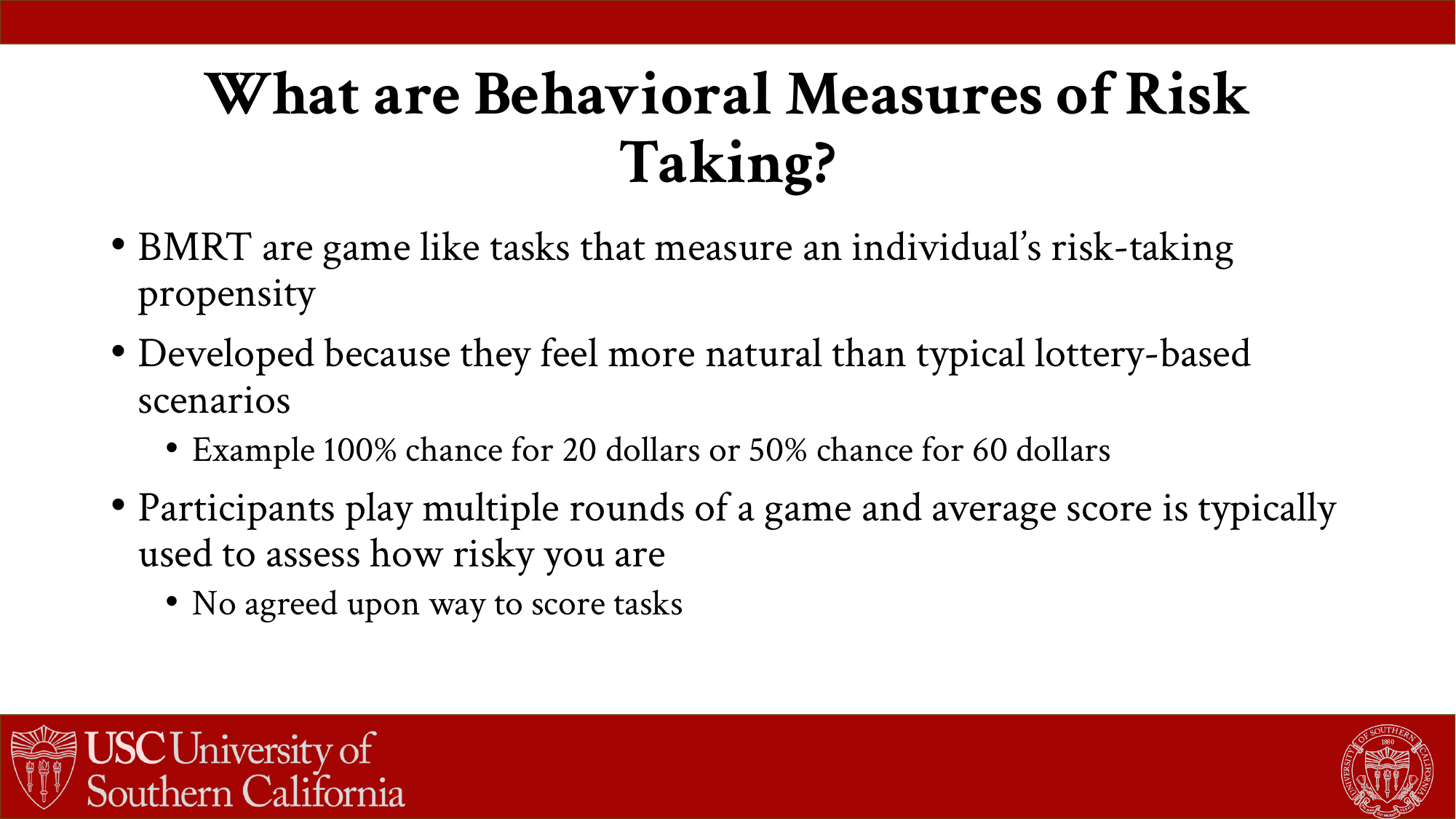

# What are Behavioral Measures of Risk Taking?
BMRT are game like tasks that measure an individual’s risk-taking propensity
Developed because they feel more natural than typical lottery-based scenarios
Example 100% chance for 20 dollars or 50% chance for 60 dollars
Participants play multiple rounds of a game and average score is typically used to assess how risky you are
No agreed upon way to score tasks